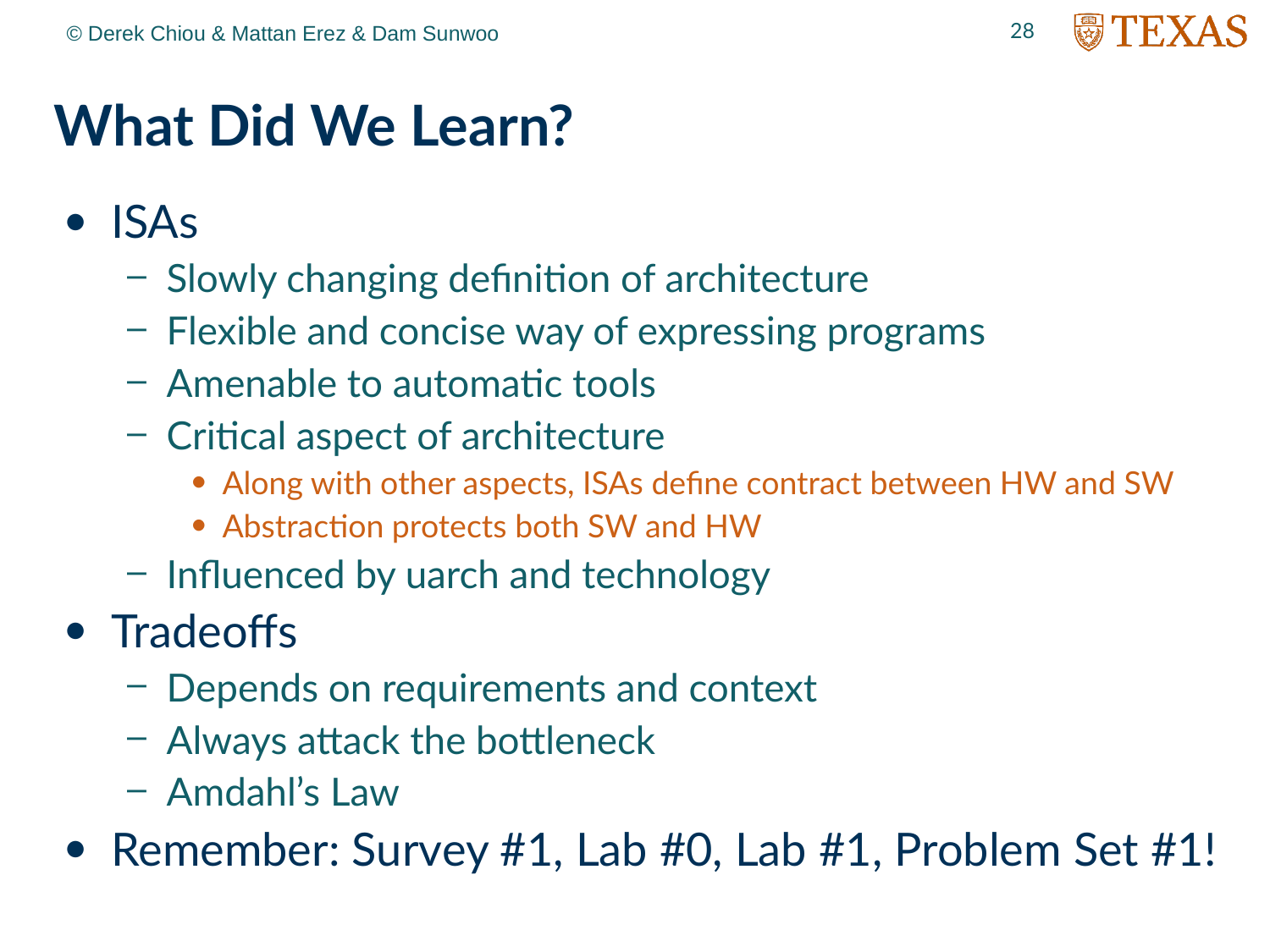

28
© Derek Chiou & Mattan Erez & Dam Sunwoo
# What Did We Learn?
ISAs
Slowly changing definition of architecture
Flexible and concise way of expressing programs
Amenable to automatic tools
Critical aspect of architecture
Along with other aspects, ISAs define contract between HW and SW
Abstraction protects both SW and HW
Influenced by uarch and technology
Tradeoffs
Depends on requirements and context
Always attack the bottleneck
Amdahl’s Law
Remember: Survey #1, Lab #0, Lab #1, Problem Set #1!